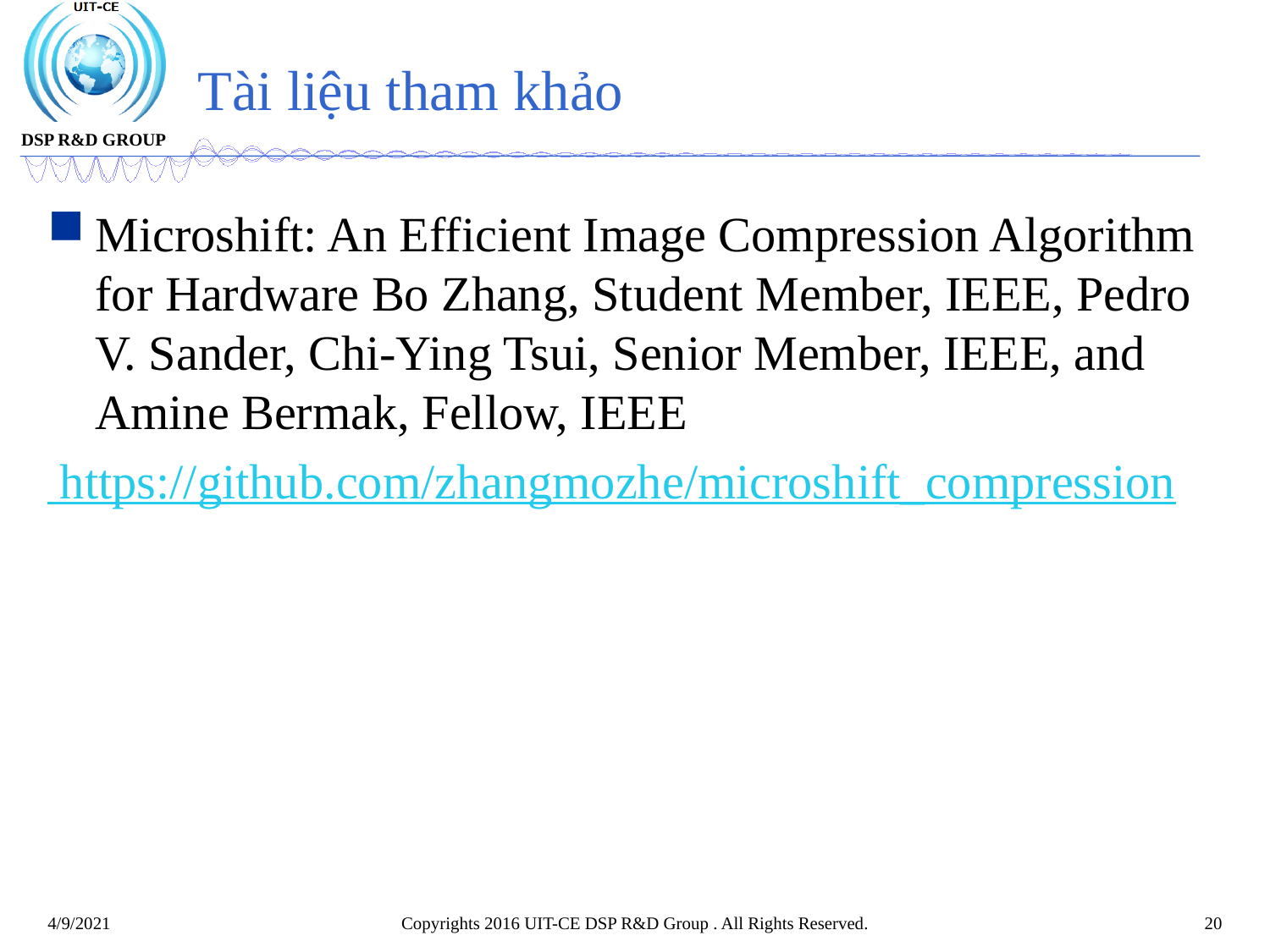

# Tài liệu tham khảo
Microshift: An Efficient Image Compression Algorithm for Hardware Bo Zhang, Student Member, IEEE, Pedro V. Sander, Chi-Ying Tsui, Senior Member, IEEE, and Amine Bermak, Fellow, IEEE
 https://github.com/zhangmozhe/microshift_compression

Copyrights 2016 UIT-CE DSP R&D Group . All Rights Reserved.
20
4/9/2021